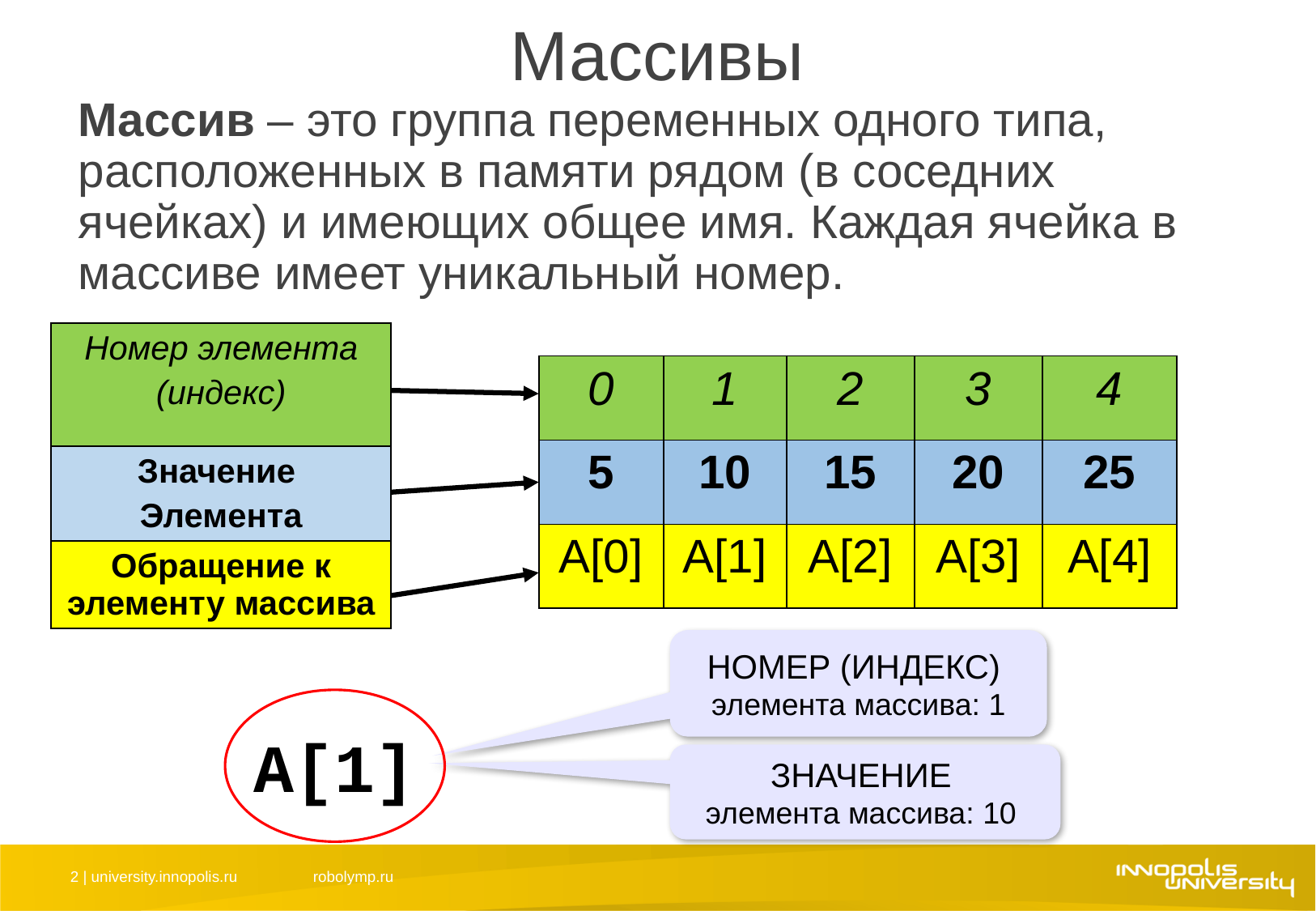

# Массивы
Массив – это группа переменных одного типа, расположенных в памяти рядом (в соседних ячейках) и имеющих общее имя. Каждая ячейка в массиве имеет уникальный номер.
| Номер элемента (индекс) |
| --- |
| Значение Элемента |
| Обращение к элементу массива |
| 0 | 1 | 2 | 3 | 4 |
| --- | --- | --- | --- | --- |
| 5 | 10 | 15 | 20 | 25 |
| A[0] | A[1] | A[2] | A[3] | A[4] |
НОМЕР (ИНДЕКС)
элемента массива: 1

A[1]
ЗНАЧЕНИЕ
элемента массива: 10